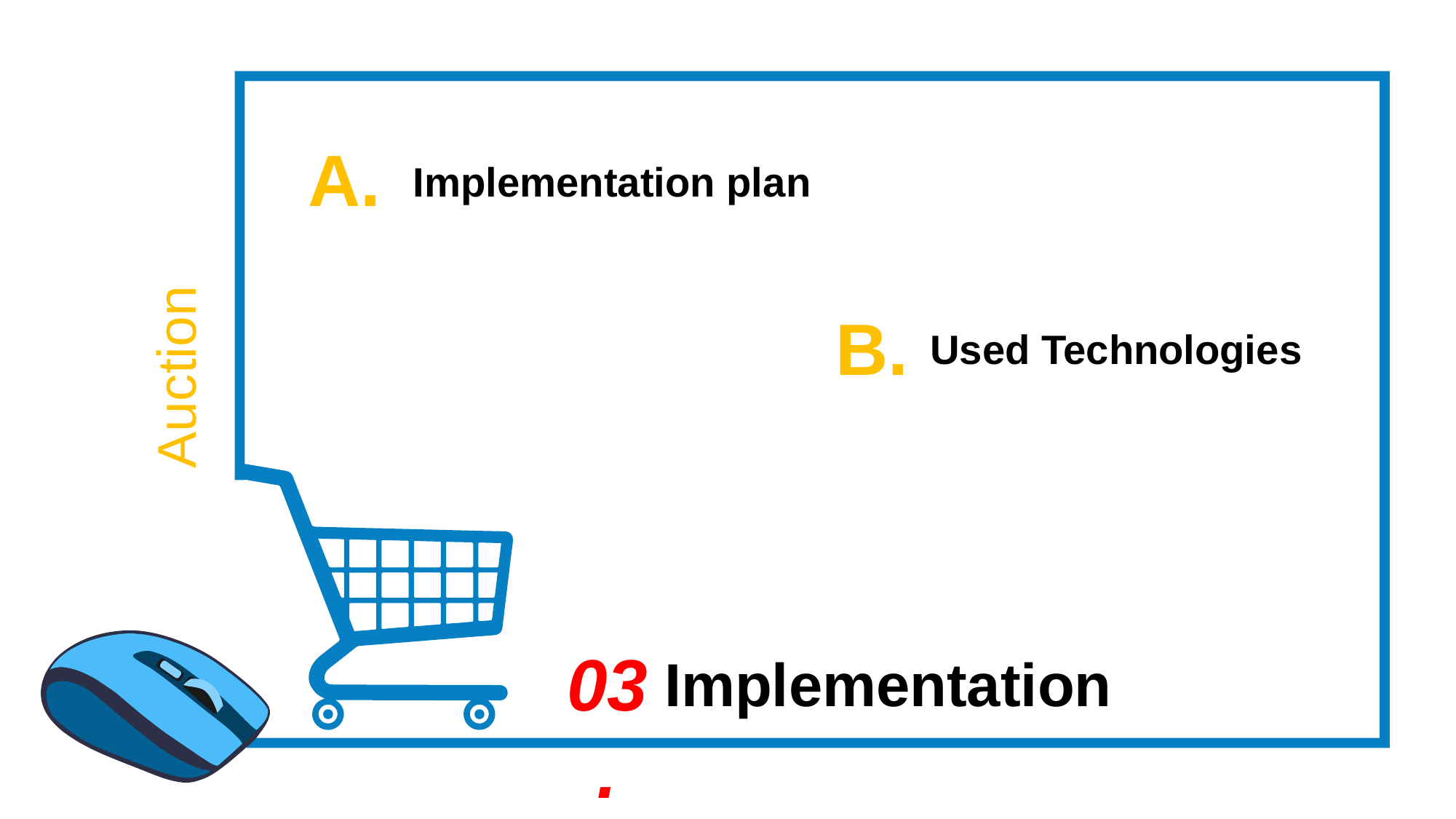

Implementation plan

Auction

Used Technologies
03.
Implementation